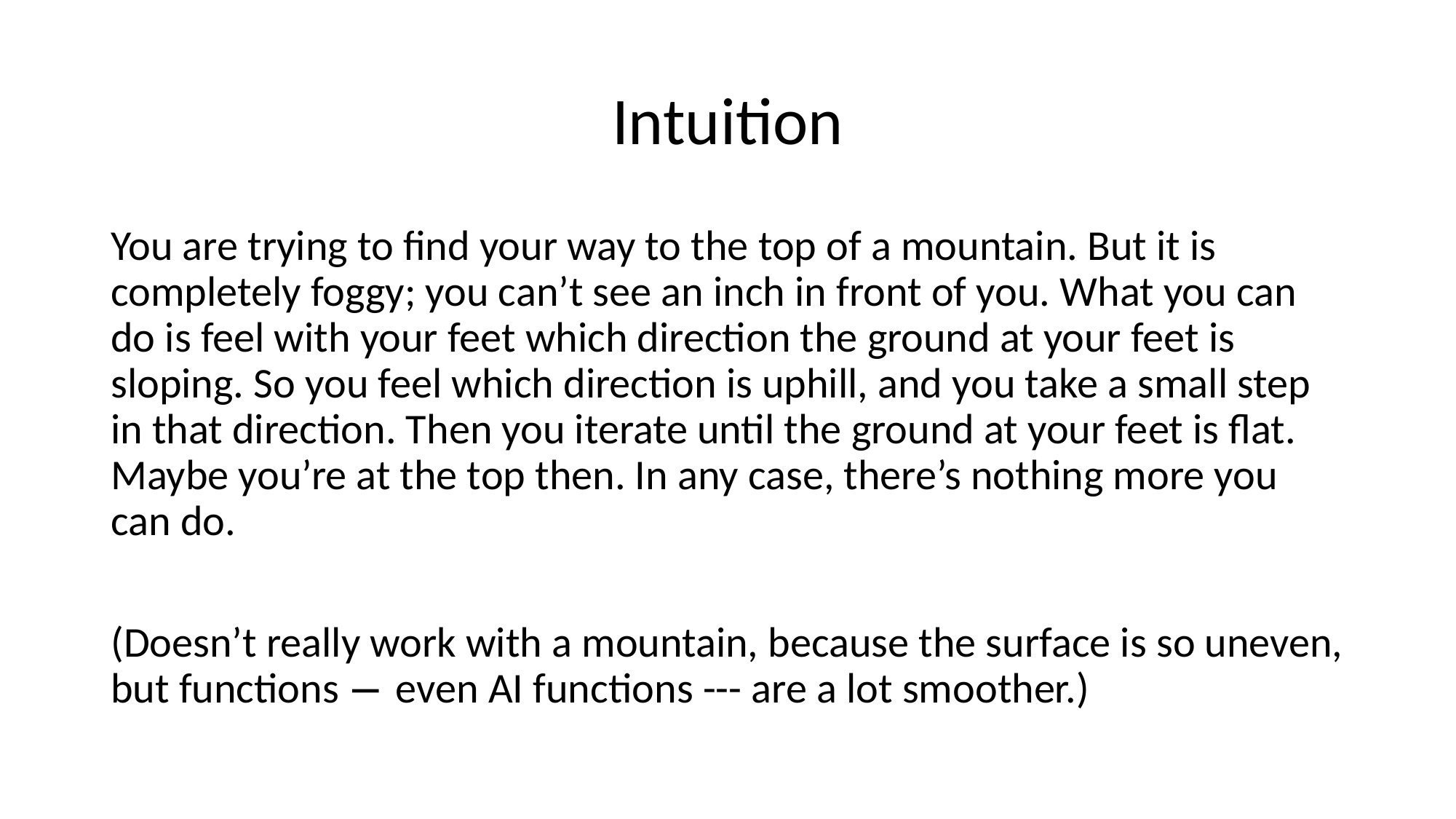

# Intuition
You are trying to find your way to the top of a mountain. But it is completely foggy; you can’t see an inch in front of you. What you can do is feel with your feet which direction the ground at your feet is sloping. So you feel which direction is uphill, and you take a small step in that direction. Then you iterate until the ground at your feet is flat. Maybe you’re at the top then. In any case, there’s nothing more you can do.

(Doesn’t really work with a mountain, because the surface is so uneven, but functions − even AI functions --- are a lot smoother.)